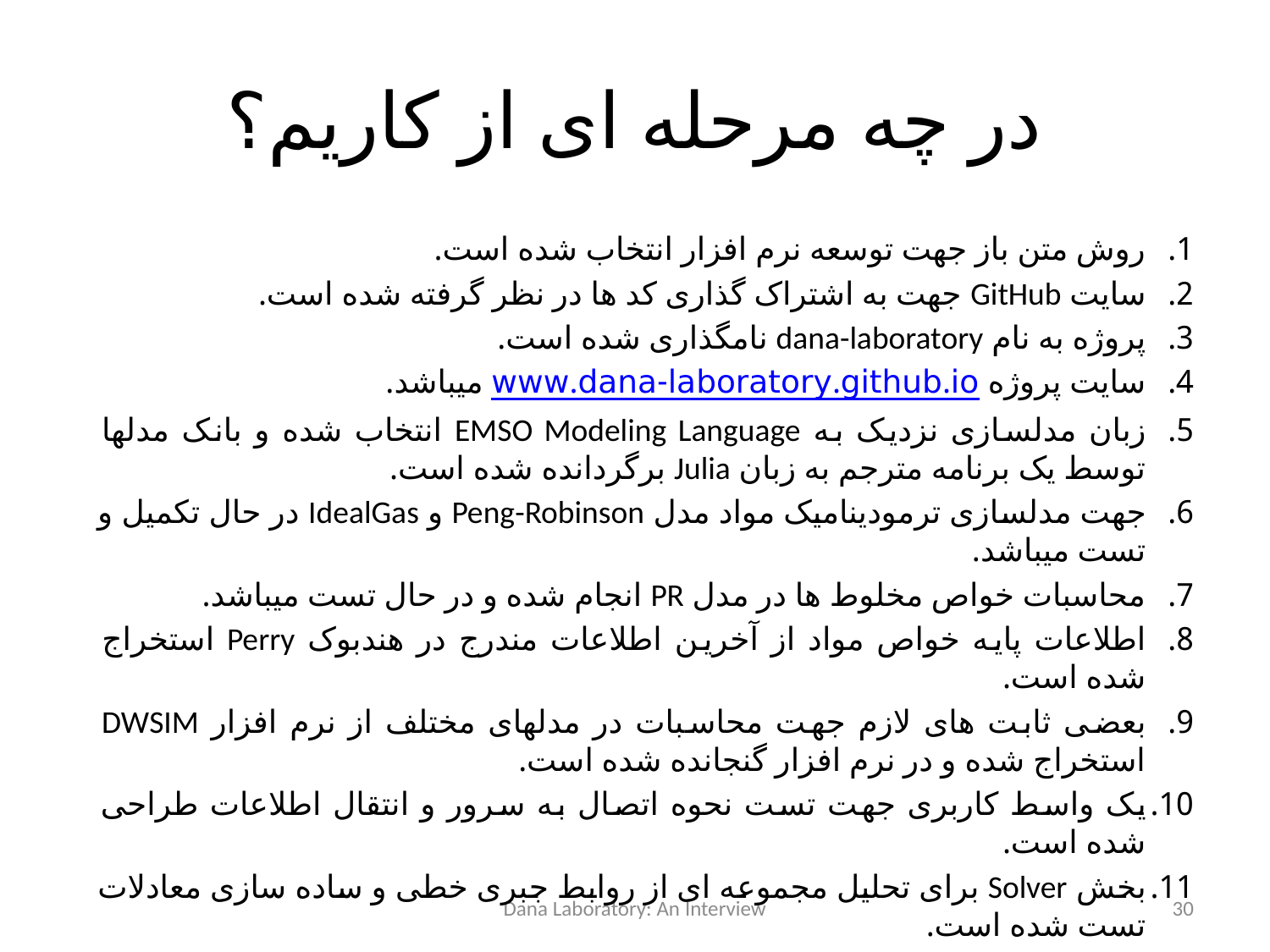

# در چه مرحله ای از کاریم؟
روش متن باز جهت توسعه نرم افزار انتخاب شده است.
سایت GitHub جهت به اشتراک گذاری کد ها در نظر گرفته شده است.
پروژه به نام dana-laboratory نامگذاری شده است.
سایت پروژه www.dana-laboratory.github.io میباشد.
زبان مدلسازی نزدیک به EMSO Modeling Language انتخاب شده و بانک مدلها توسط یک برنامه مترجم به زبان Julia برگردانده شده است.
جهت مدلسازی ترمودینامیک مواد مدل Peng-Robinson و IdealGas در حال تکمیل و تست میباشد.
محاسبات خواص مخلوط ها در مدل PR انجام شده و در حال تست میباشد.
اطلاعات پایه خواص مواد از آخرین اطلاعات مندرج در هندبوک Perry استخراج شده است.
بعضی ثابت های لازم جهت محاسبات در مدلهای مختلف از نرم افزار DWSIM استخراج شده و در نرم افزار گنجانده شده است.
یک واسط کاربری جهت تست نحوه اتصال به سرور و انتقال اطلاعات طراحی شده است.
بخش Solver برای تحلیل مجموعه ای از روابط جبری خطی و ساده سازی معادلات تست شده است.
Dana Laboratory: An Interview
30